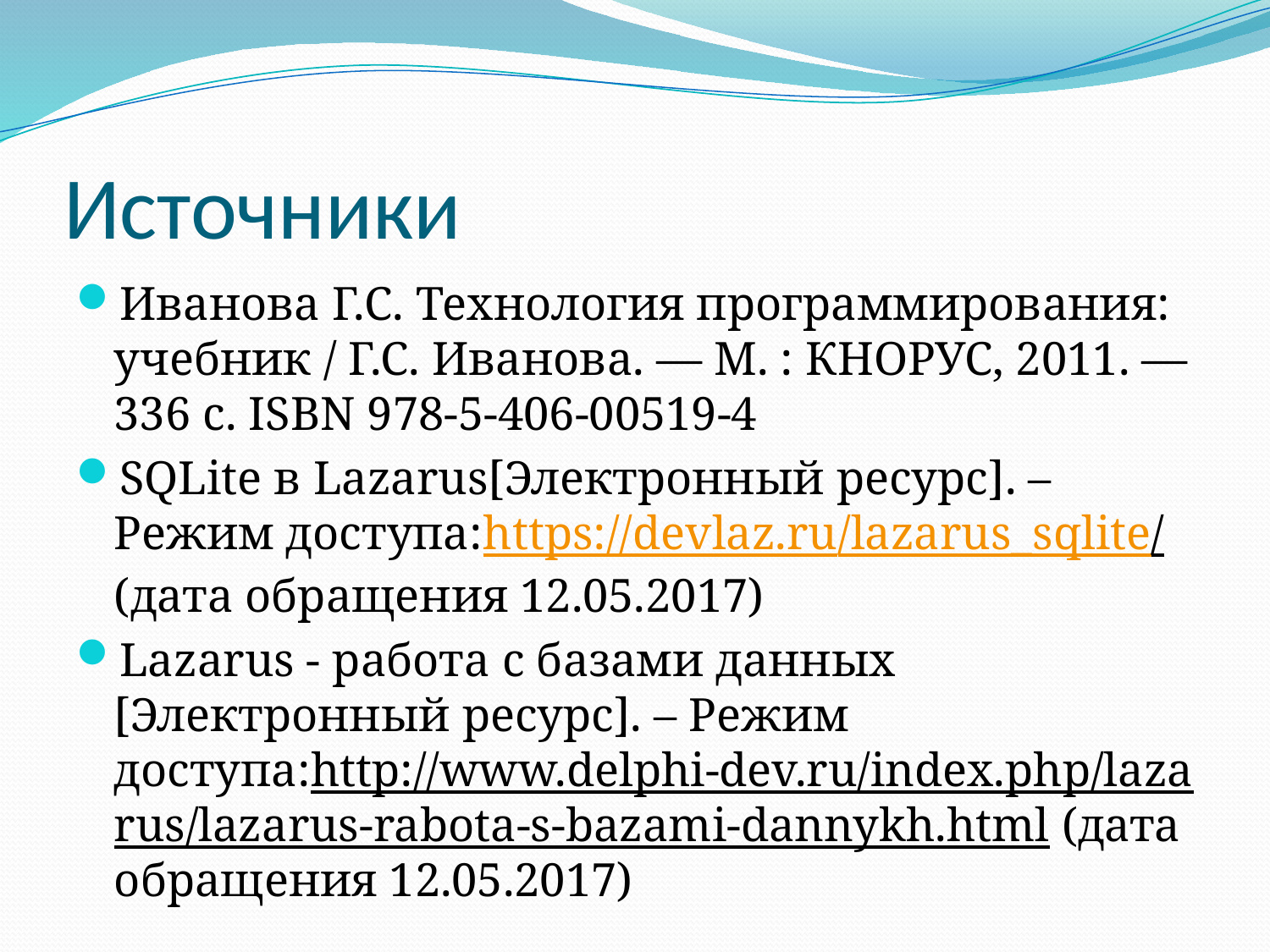

# Источники
Иванова Г.С. Технология программирования: учебник / Г.С. Иванова. — М. : КНОРУС, 2011. — 336 с. ISBN 978-5-406-00519-4
SQLite в Lazarus[Электронный ресурс]. – Режим доступа:https://devlaz.ru/lazarus_sqlite/(дата обращения 12.05.2017)
Lazarus - работа с базами данных  [Электронный ресурс]. – Режим доступа:http://www.delphi-dev.ru/index.php/lazarus/lazarus-rabota-s-bazami-dannykh.html (дата обращения 12.05.2017)